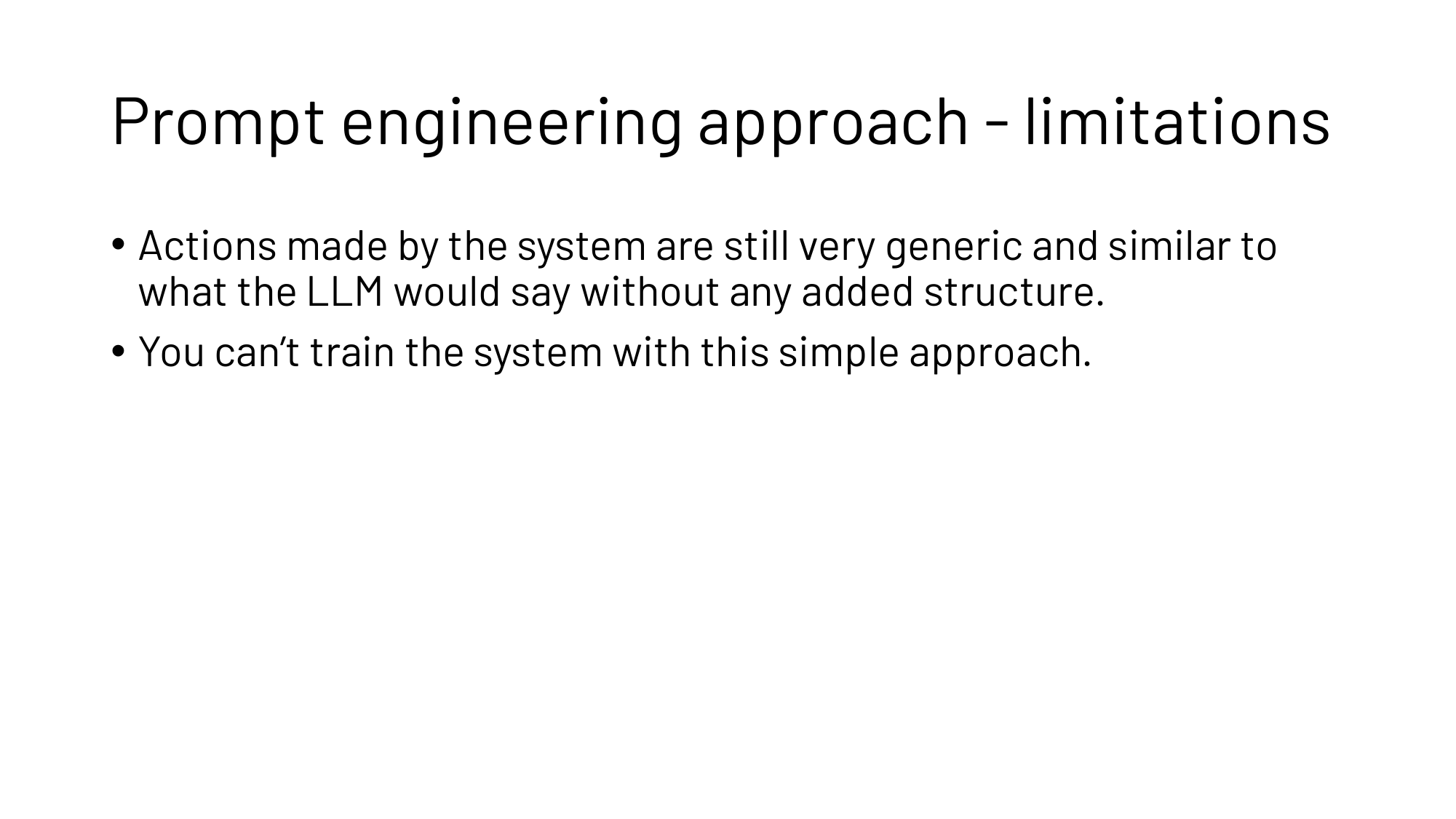

# Prompt engineering approach - limitations
Actions made by the system are still very generic and similar to what the LLM would say without any added structure.
You can’t train the system with this simple approach.